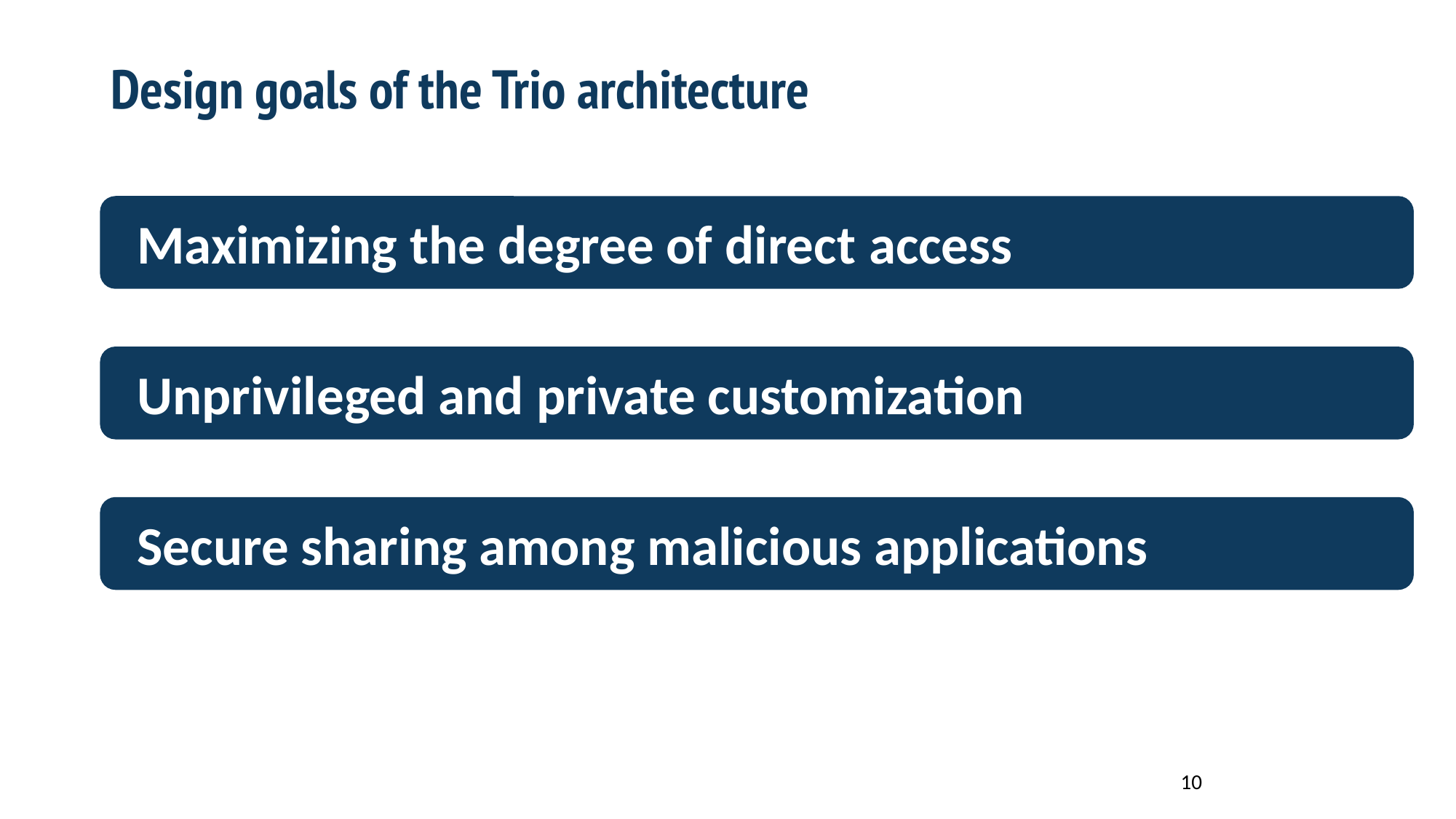

Design goals of the Trio architecture
Maximizing the degree of direct access
Unprivileged and private customization
Secure sharing among malicious applications
10